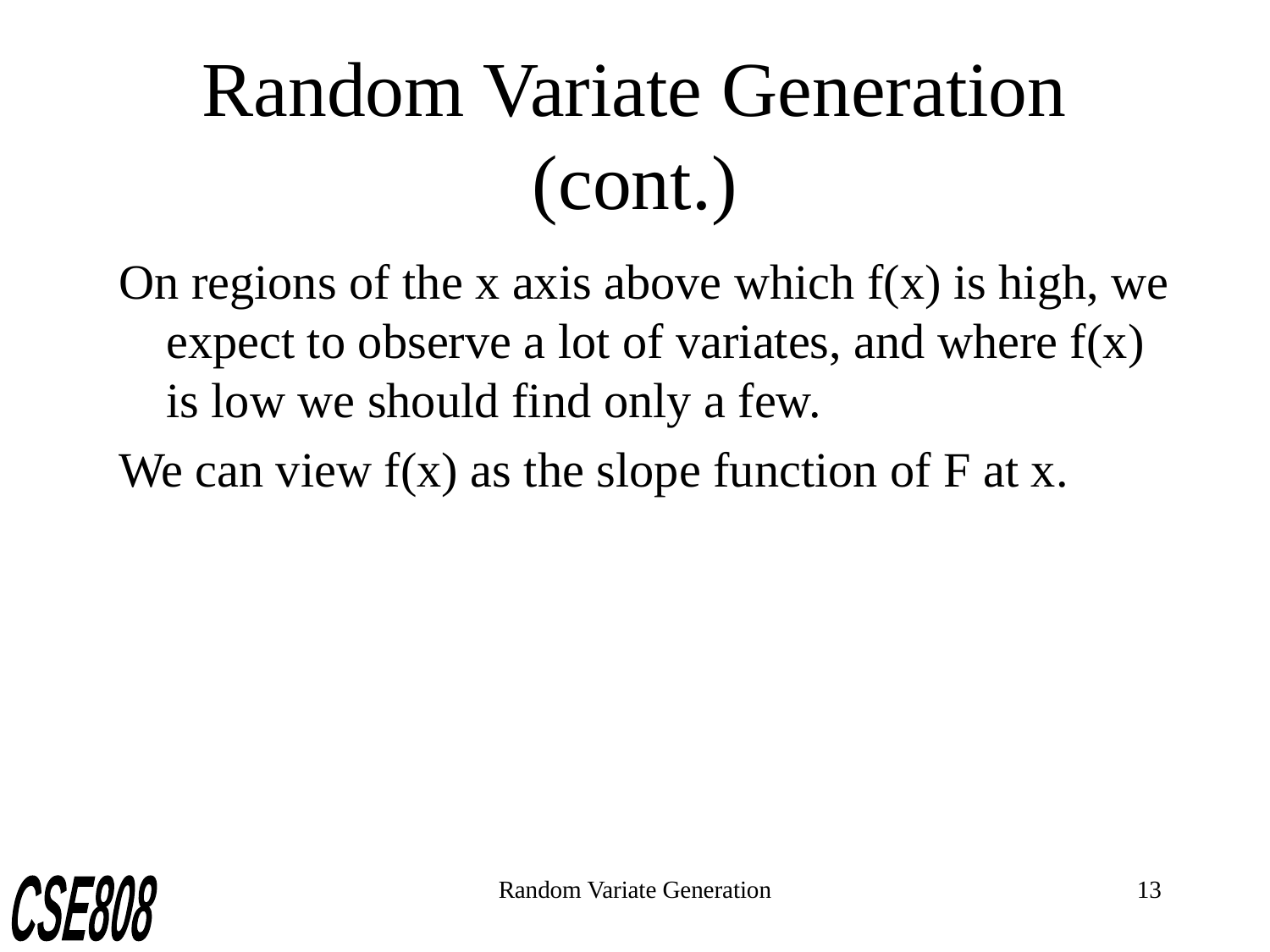

# Random Variate Generation (cont.)
On regions of the x axis above which f(x) is high, we expect to observe a lot of variates, and where f(x) is low we should find only a few.
We can view f(x) as the slope function of F at x.
Random Variate Generation
13